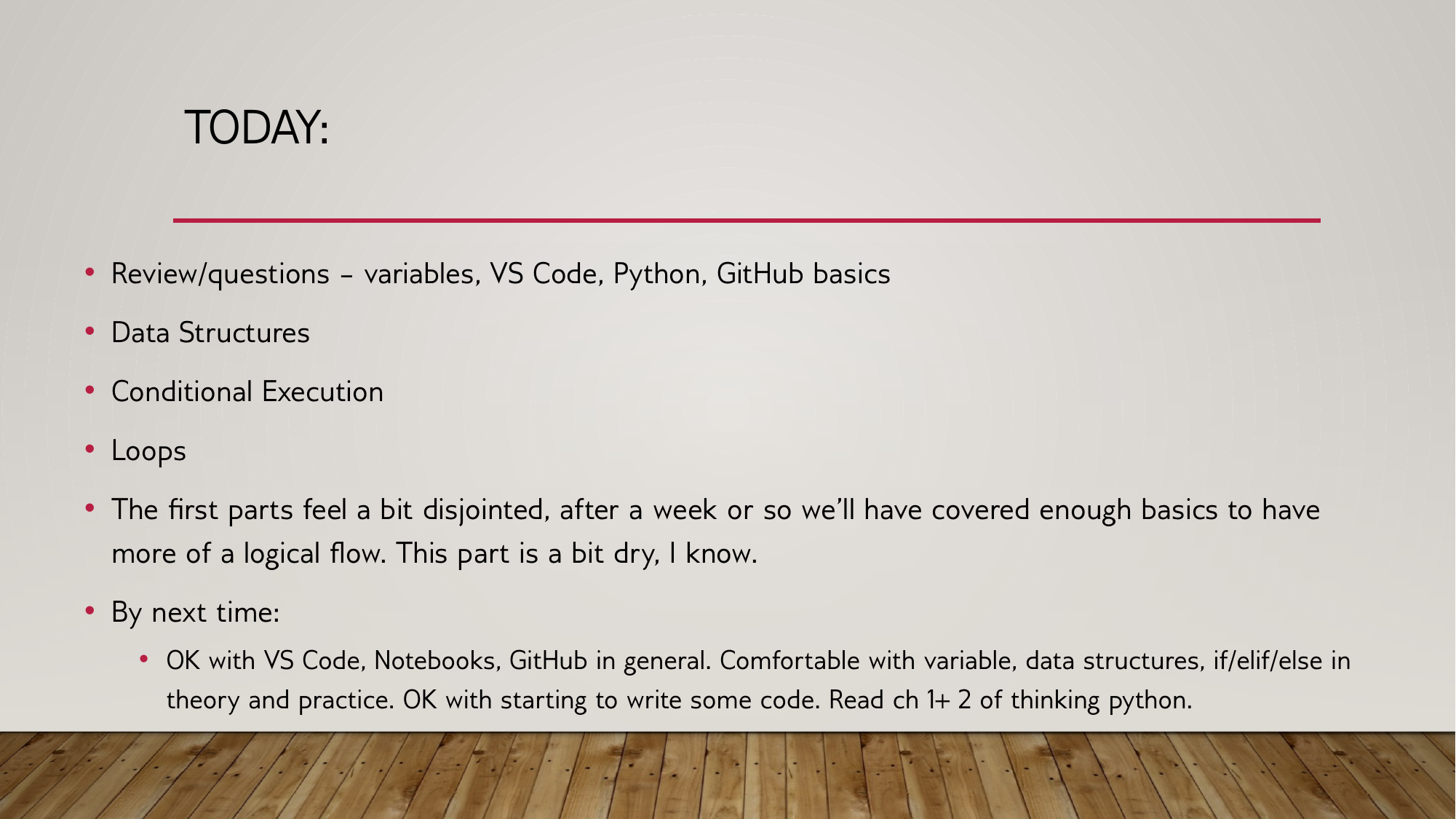

# Today:
Review/questions – variables, VS Code, Python, GitHub basics
Data Structures
Conditional Execution
Loops
The first parts feel a bit disjointed, after a week or so we’ll have covered enough basics to have more of a logical flow. This part is a bit dry, I know.
By next time:
OK with VS Code, Notebooks, GitHub in general. Comfortable with variable, data structures, if/elif/else in theory and practice. OK with starting to write some code. Read ch 1+ 2 of thinking python.